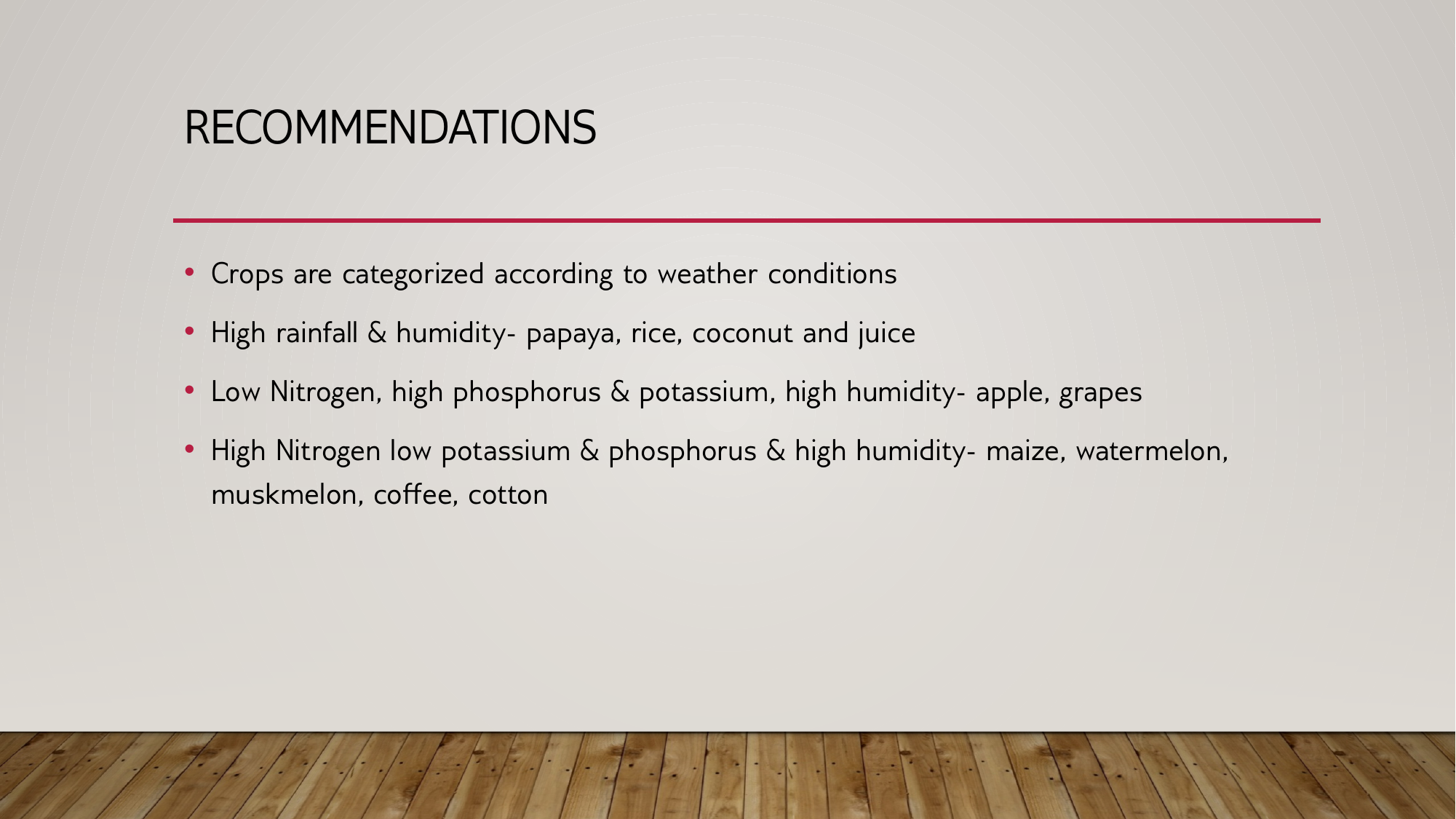

# Recommendations
Crops are categorized according to weather conditions
High rainfall & humidity- papaya, rice, coconut and juice
Low Nitrogen, high phosphorus & potassium, high humidity- apple, grapes
High Nitrogen low potassium & phosphorus & high humidity- maize, watermelon, muskmelon, coffee, cotton